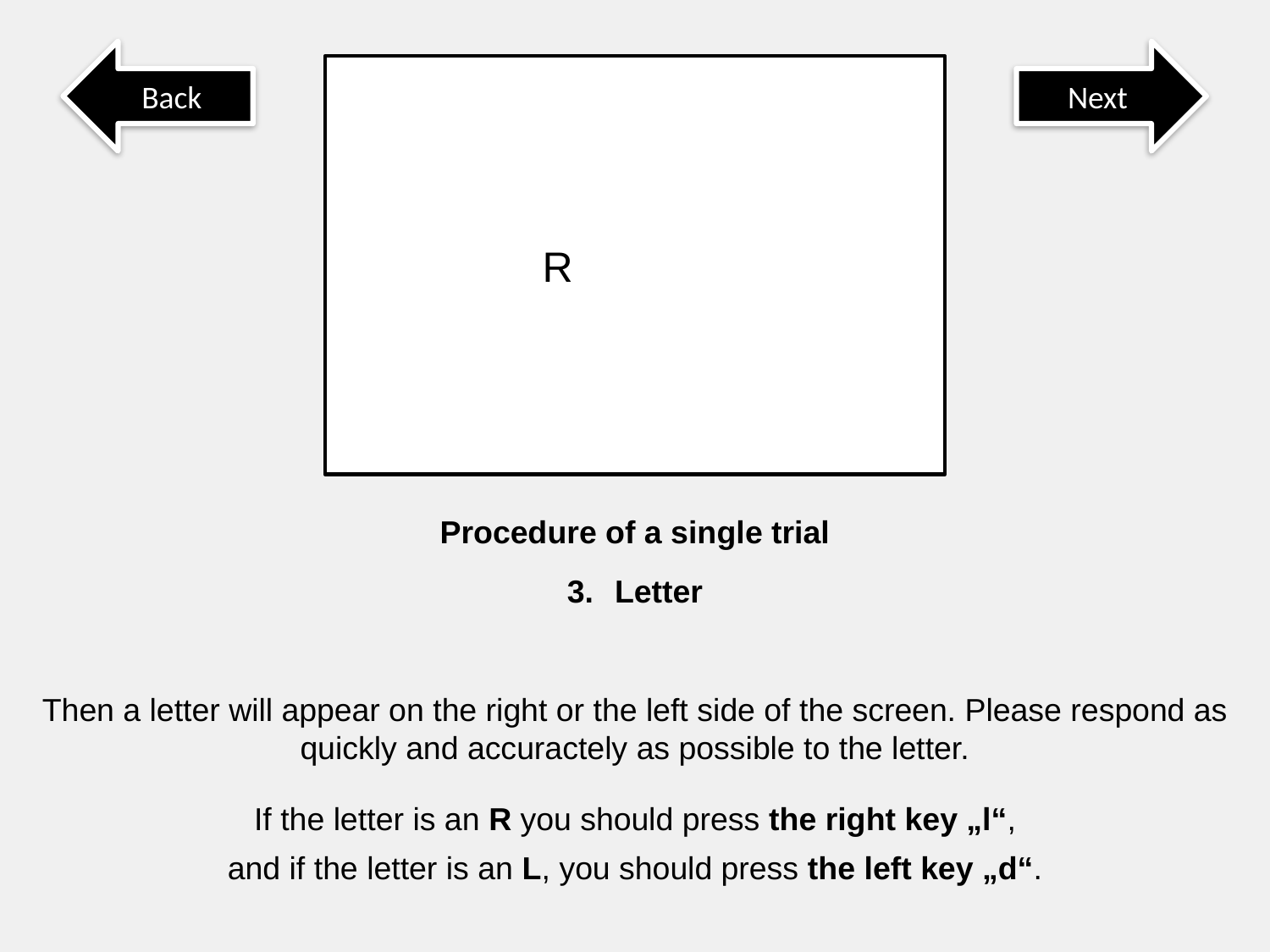

Back
Next

R
Procedure of a single trial
Letter

Then a letter will appear on the right or the left side of the screen. Please respond as quickly and accuractely as possible to the letter.
If the letter is an R you should press the right key „l“,
and if the letter is an L, you should press the left key „d“.